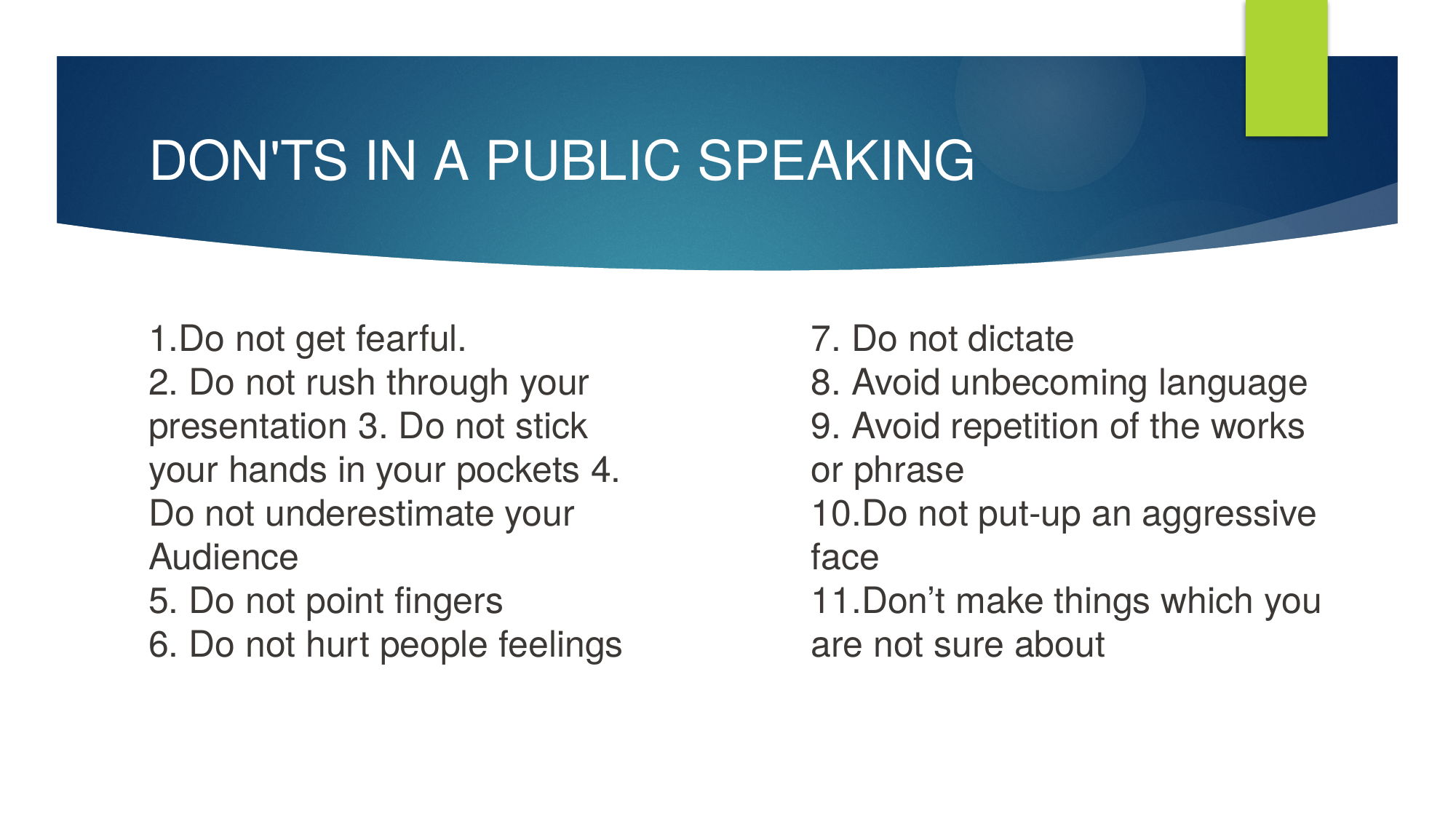

# DON'TS IN A PUBLIC SPEAKING
1.Do not get fearful.
2. Do not rush through your presentation 3. Do not stick your hands in your pockets 4. Do not underestimate your Audience
5. Do not point fingers
6. Do not hurt people feelings
7. Do not dictate
8. Avoid unbecoming language
9. Avoid repetition of the works or phrase
10.Do not put-up an aggressive face
11.Don’t make things which you are not sure about